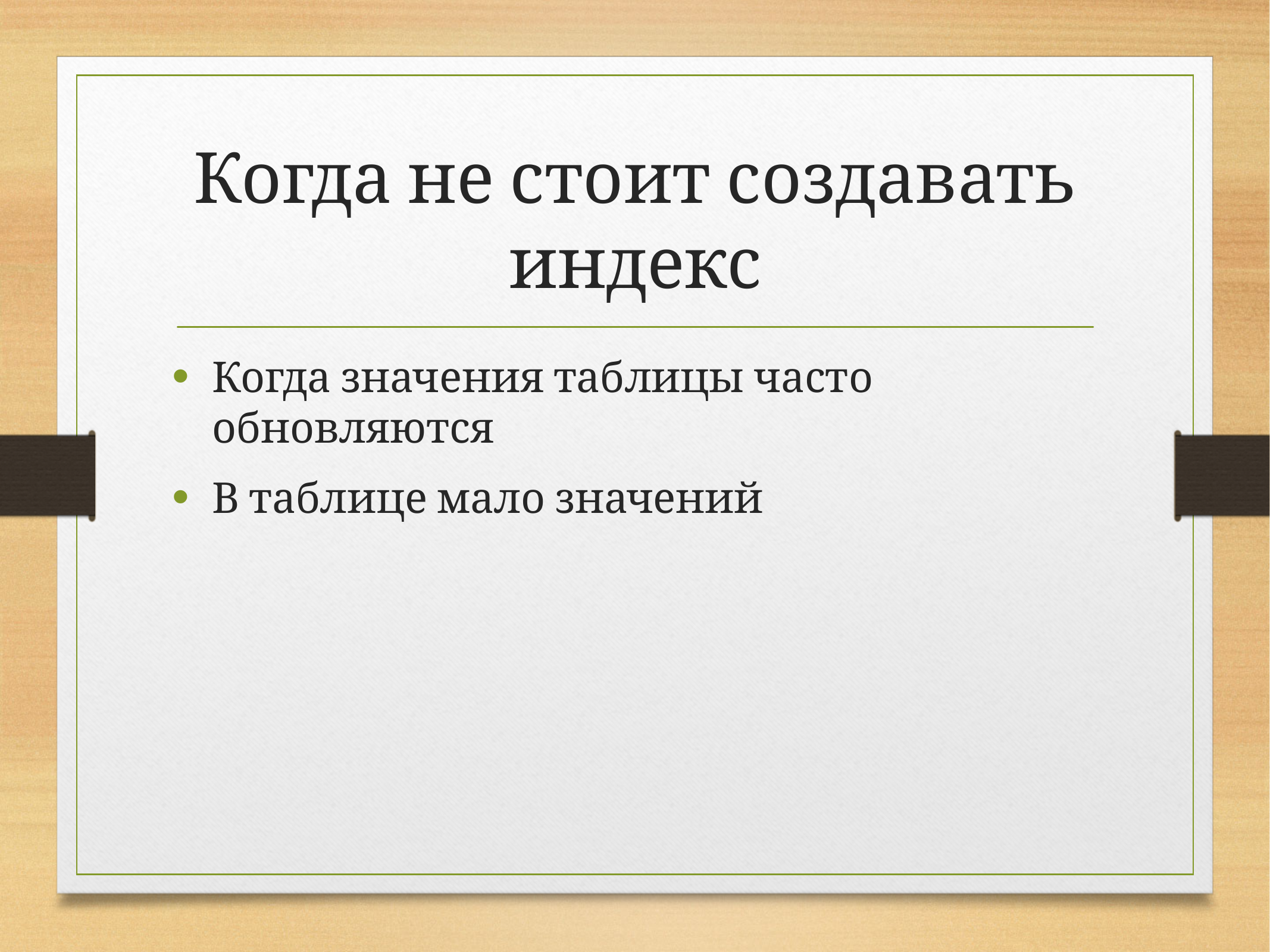

# Когда не стоит создавать индекс
Когда значения таблицы часто обновляются
В таблице мало значений